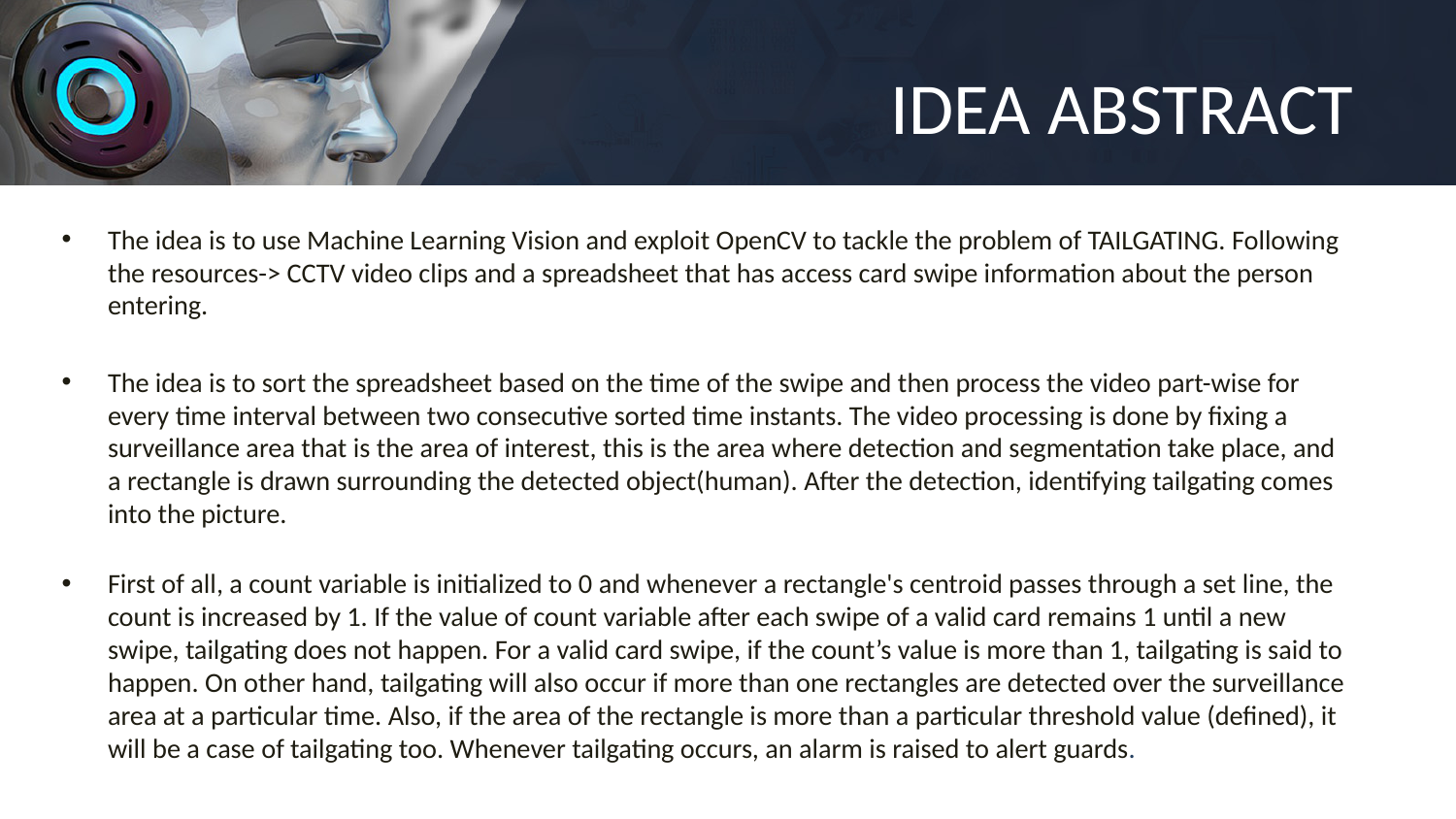

# IDEA ABSTRACT
The idea is to use Machine Learning Vision and exploit OpenCV to tackle the problem of TAILGATING. Following the resources-> CCTV video clips and a spreadsheet that has access card swipe information about the person entering.

The idea is to sort the spreadsheet based on the time of the swipe and then process the video part-wise for every time interval between two consecutive sorted time instants. The video processing is done by fixing a surveillance area that is the area of interest, this is the area where detection and segmentation take place, and a rectangle is drawn surrounding the detected object(human). After the detection, identifying tailgating comes into the picture.

First of all, a count variable is initialized to 0 and whenever a rectangle's centroid passes through a set line, the count is increased by 1. If the value of count variable after each swipe of a valid card remains 1 until a new swipe, tailgating does not happen. For a valid card swipe, if the count’s value is more than 1, tailgating is said to happen. On other hand, tailgating will also occur if more than one rectangles are detected over the surveillance area at a particular time. Also, if the area of the rectangle is more than a particular threshold value (defined), it will be a case of tailgating too. Whenever tailgating occurs, an alarm is raised to alert guards.